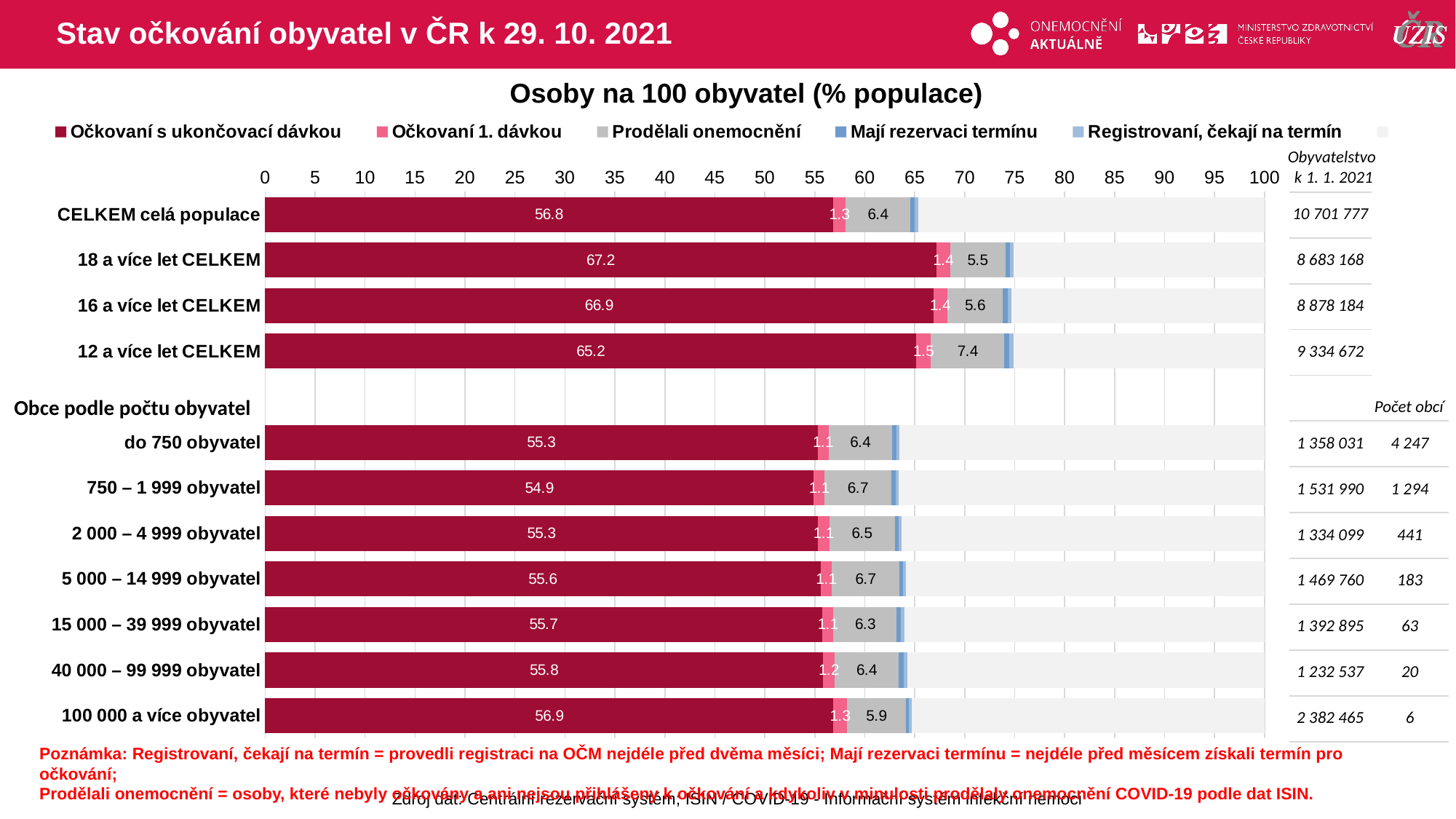

# Stav očkování obyvatel v ČR k 29. 10. 2021
Osoby na 100 obyvatel (% populace)

### Chart

| Category | Očkovaní s ukončovací dávkou | Očkovaní 1. dávkou | Prodělali onemocnění | Mají rezervaci termínu | Registrovaní, čekají na termín |   |
|---|---|---|---|---|---|---|
| CELKEM celá populace | 56.83093 | 1.26887338 | 6.42950232 | 0.43916071 | 0.388431 | 34.643106 |
| 18 a více let CELKEM | 67.17628 | 1.35549606 | 5.54822848 | 0.43040743 | 0.400833 | 25.088758 |
| 16 a více let CELKEM | 66.85731 | 1.38167896 | 5.59233735 | 0.4479407 | 0.414229 | 25.306504 |
| 12 a více let CELKEM | 65.15407 | 1.45470564 | 7.37113205 | 0.50347779 | 0.445318 | 25.071293 |
|  | None | None | None | None | None | None |
| do 750 obyvatel | 55.28467 | 1.09253765 | 6.37481766 | 0.41817897 | 0.320022 | 36.50977 |
| 750 – 1 999 obyvatel | 54.88998 | 1.10235706 | 6.65976932 | 0.41397137 | 0.30901 | 36.624913 |
| 2 000 – 4 999 obyvatel | 55.32078 | 1.13859616 | 6.53984449 | 0.39509811 | 0.295405 | 36.310274 |
| 5 000 – 14 999 obyvatel | 55.5805 | 1.139914 | 6.72647235 | 0.37169334 | 0.299437 | 35.881981 |
| 15 000 – 39 999 obyvatel | 55.74067 | 1.13547683 | 6.32294609 | 0.43951626 | 0.331037 | 36.030354 |
| 40 000 – 99 999 obyvatel | 55.81991 | 1.17229746 | 6.39704934 | 0.49312921 | 0.362585 | 35.755032 |
| 100 000 a více obyvatel | 56.87857 | 1.3324435 | 5.90514446 | 0.33188315 | 0.25184 | 35.30012 |
Obyvatelstvo
k 1. 1. 2021
| 10 701 777 |  |
| --- | --- |
| 8 683 168 |  |
| 8 878 184 |  |
| 9 334 672 |  |
|  |  |
| 1 358 031 | 4 247 |
| 1 531 990 | 1 294 |
| 1 334 099 | 441 |
| 1 469 760 | 183 |
| 1 392 895 | 63 |
| 1 232 537 | 20 |
| 2 382 465 | 6 |
Obce podle počtu obyvatel
Počet obcí
Poznámka: Registrovaní, čekají na termín = provedli registraci na OČM nejdéle před dvěma měsíci; Mají rezervaci termínu = nejdéle před měsícem získali termín pro očkování;
Prodělali onemocnění = osoby, které nebyly očkovány a ani nejsou přihlášeny k očkování a kdykoliv v minulosti prodělaly onemocnění COVID-19 podle dat ISIN.
Zdroj dat: Centrální rezervační systém; ISIN / COVID-19 - Informační systém infekční nemoci